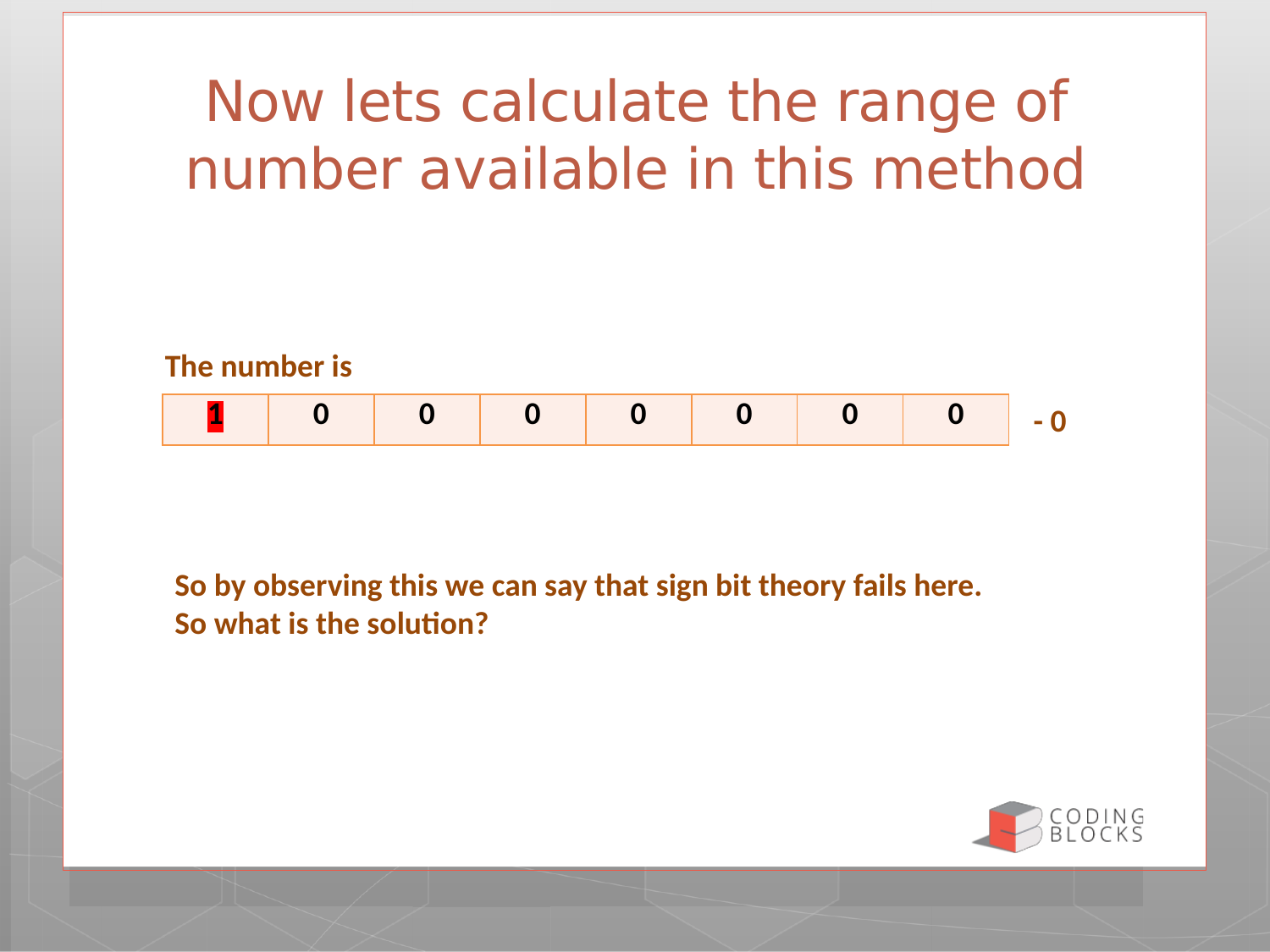

# Now lets calculate the range of number available in this method

The number is
- 0
| 1 | 0 | 0 | 0 | 0 | 0 | 0 | 0 |
| --- | --- | --- | --- | --- | --- | --- | --- |
So by observing this we can say that sign bit theory fails here.
So what is the solution?